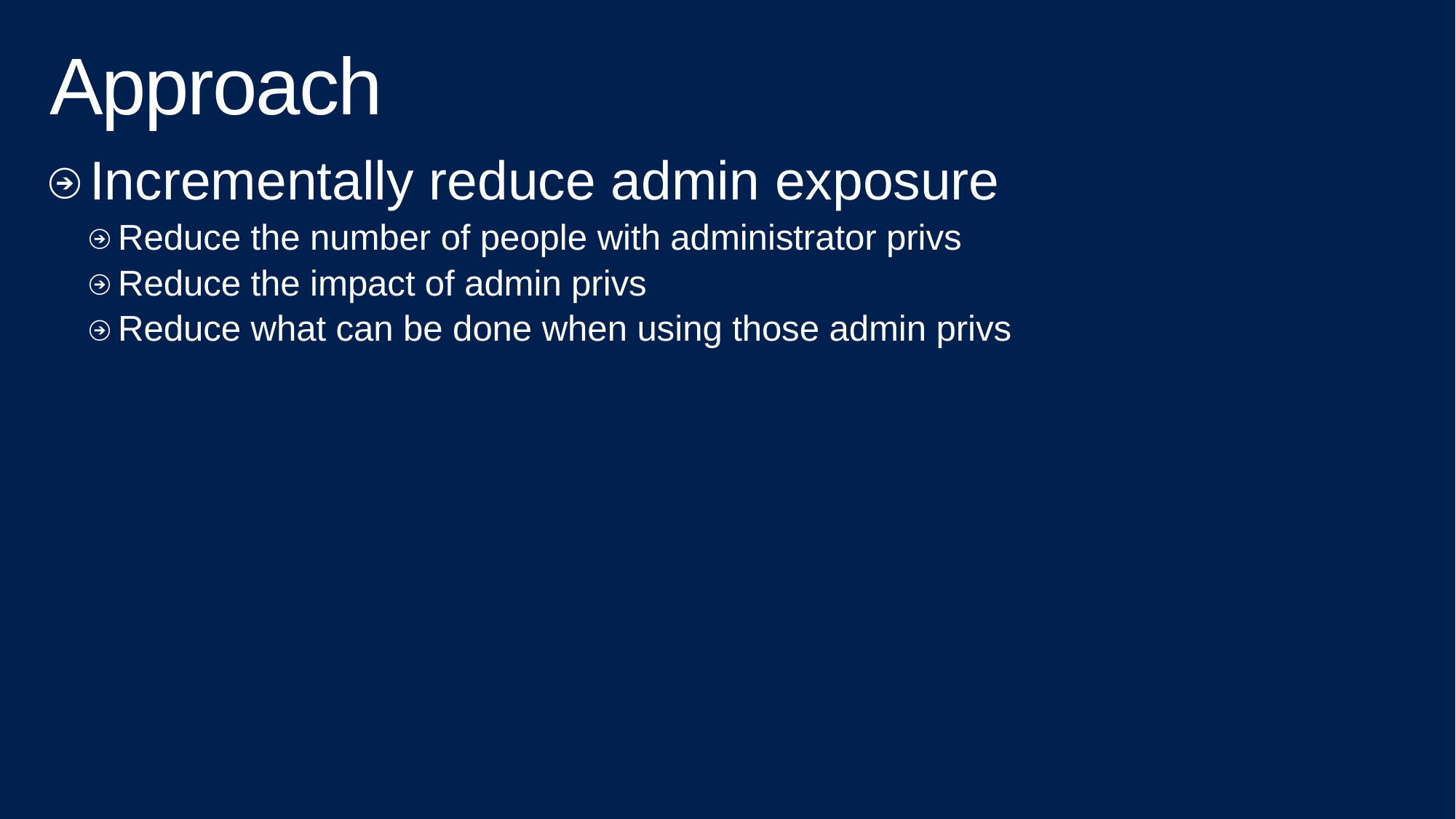

# Approach
Incrementally reduce admin exposure
Reduce the number of people with administrator privs
Reduce the impact of admin privs
Reduce what can be done when using those admin privs